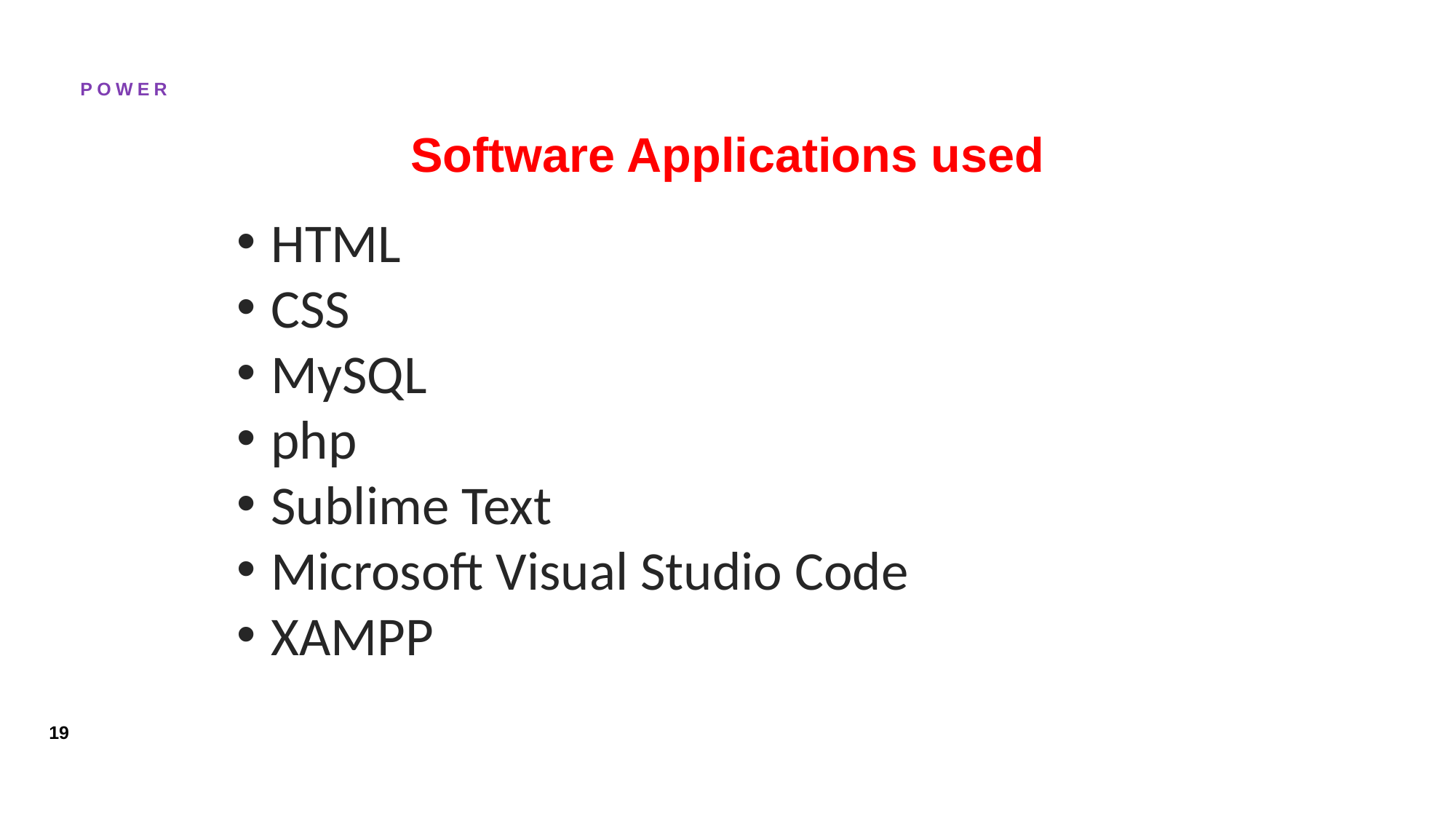

# Software Applications used
HTML
CSS
MySQL
php
Sublime Text
Microsoft Visual Studio Code
XAMPP